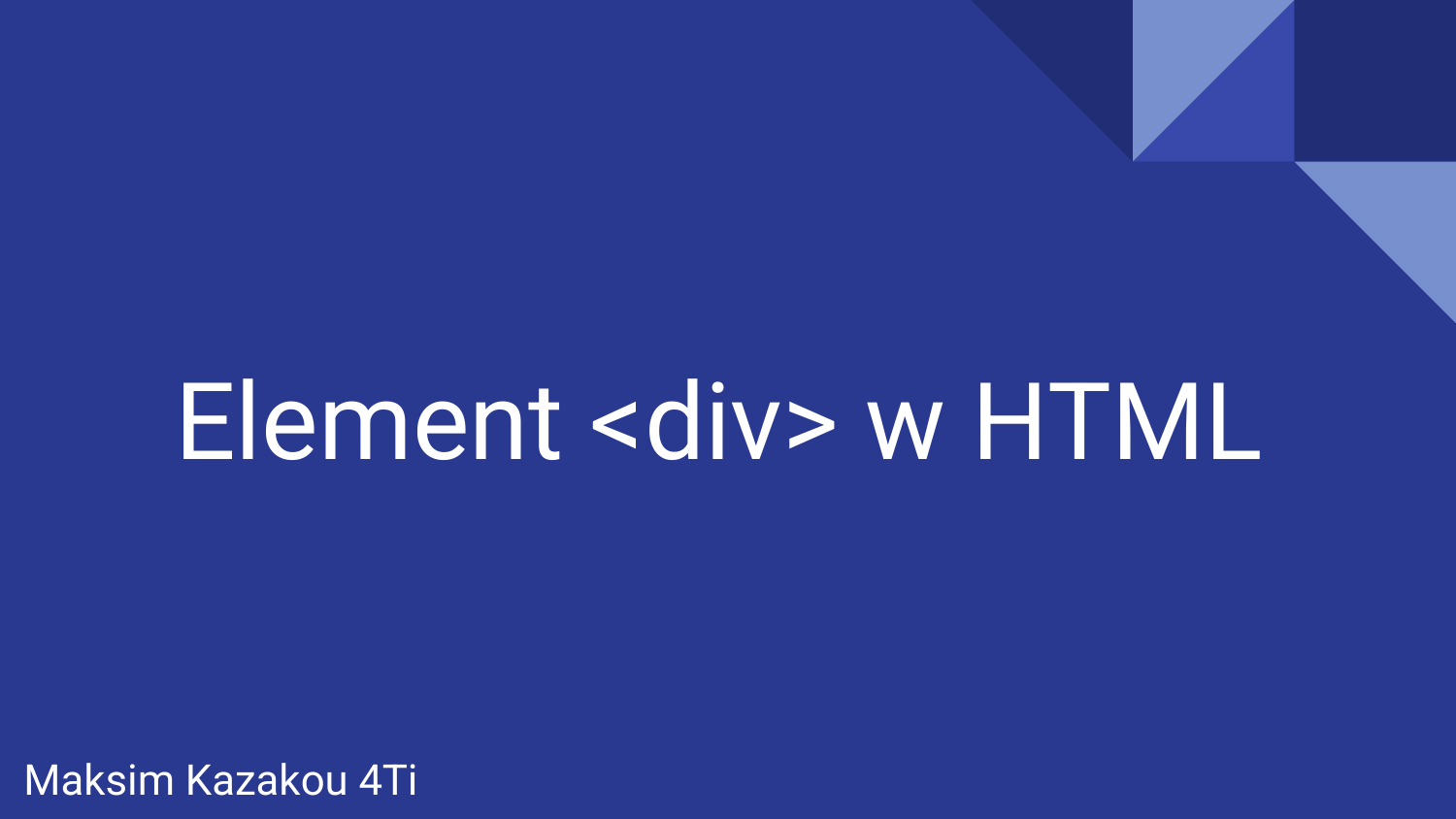

# Element <div> w HTML
Maksim Kazakou 4Ti